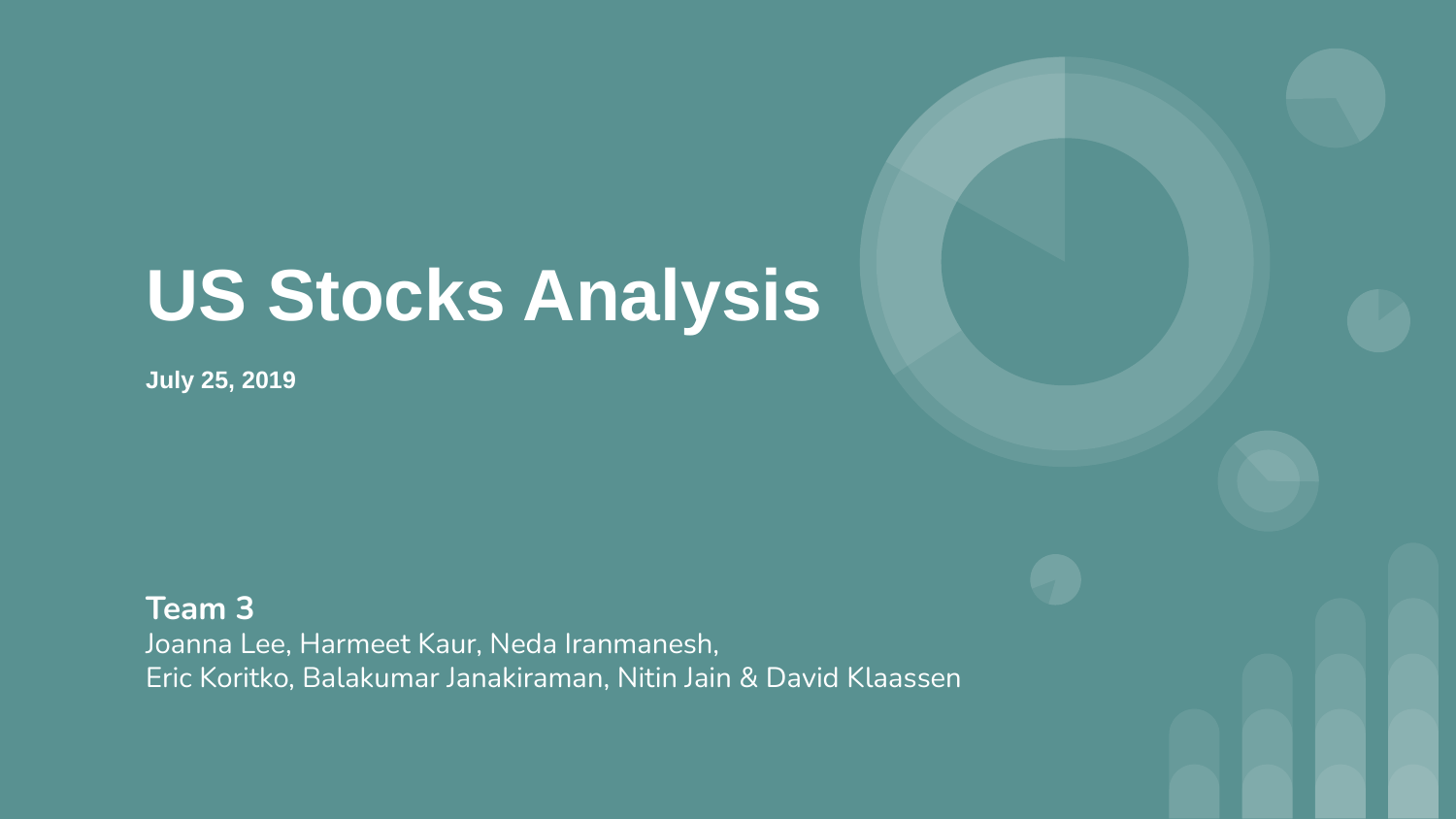

# US Stocks Analysis

July 25, 2019
Team 3
Joanna Lee, Harmeet Kaur, Neda Iranmanesh,
Eric Koritko, Balakumar Janakiraman, Nitin Jain & David Klaassen